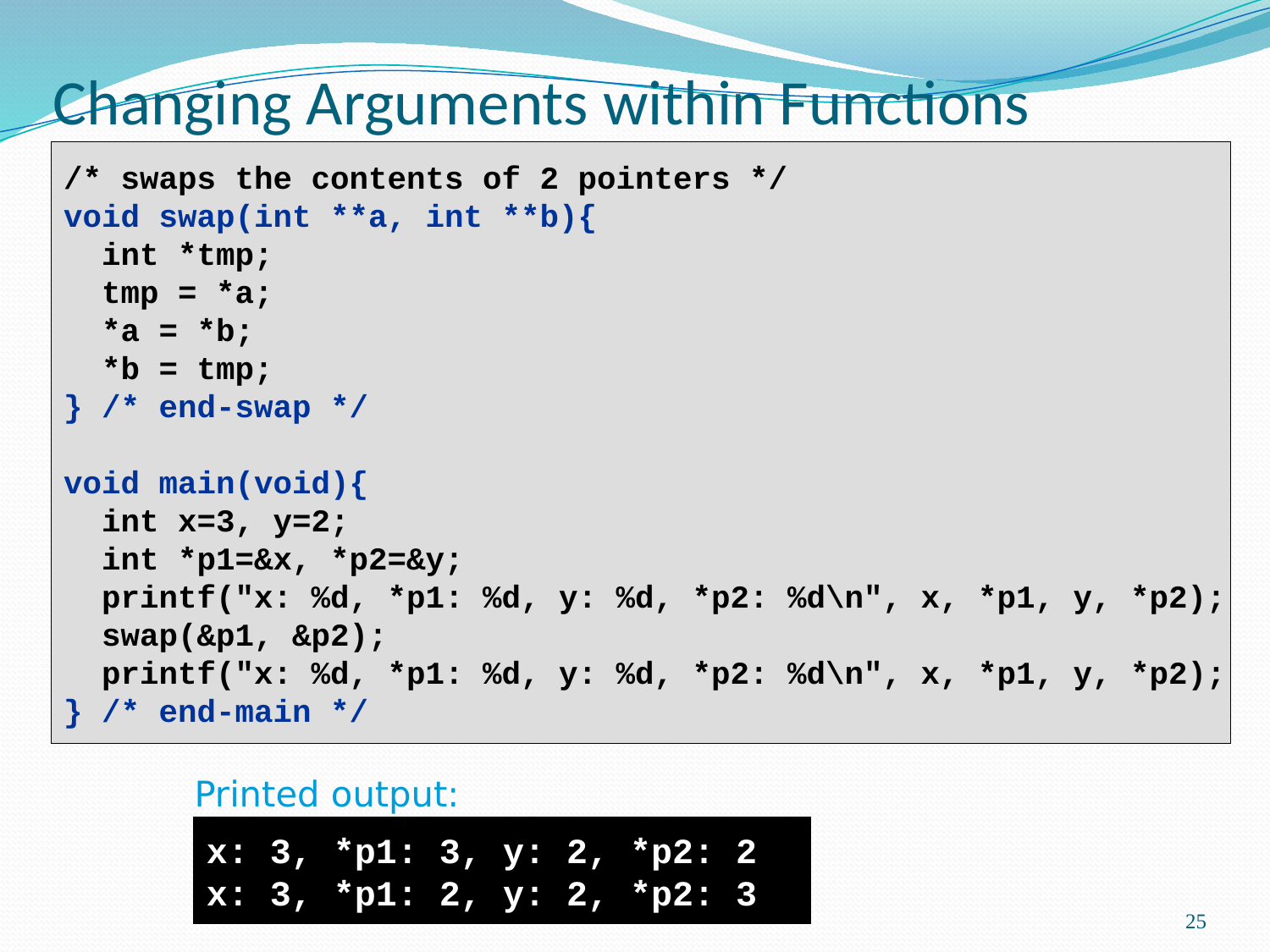

# Changing Arguments within Functions
/* swaps the contents of 2 pointers */
void swap(int **a, int **b){
  int *tmp;
  tmp = *a;
  *a = *b;
  *b = tmp;
} /* end-swap */

void main(void){
  int x=3, y=2;
  int *p1=&x, *p2=&y;
  printf("x: %d, *p1: %d, y: %d, *p2: %d\n", x, *p1, y, *p2);
  swap(&p1, &p2);
  printf("x: %d, *p1: %d, y: %d, *p2: %d\n", x, *p1, y, *p2);
} /* end-main */
Printed output:
x: 3, *p1: 3, y: 2, *p2: 2
x: 3, *p1: 2, y: 2, *p2: 3
25